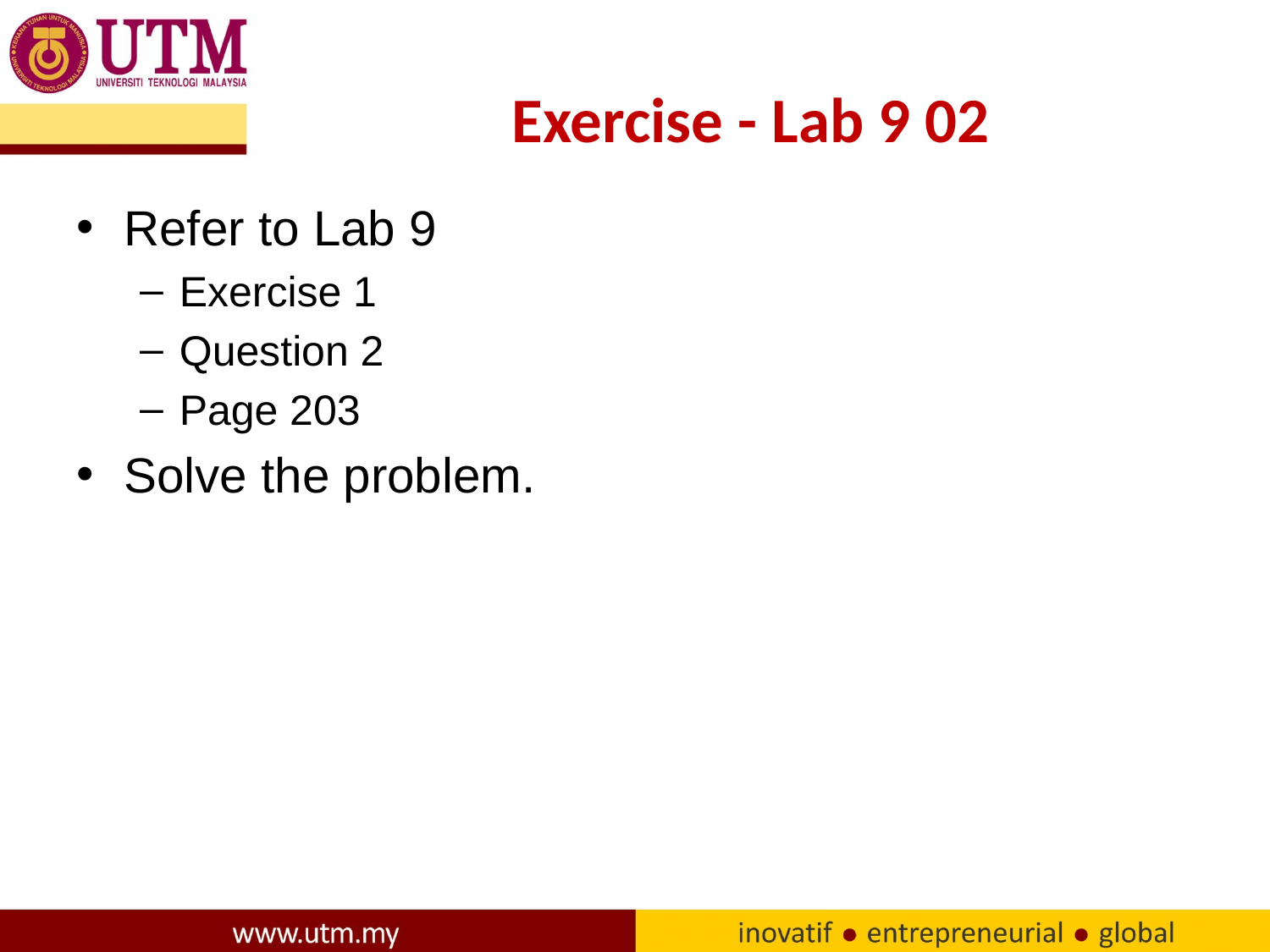

# Exercise - Lab 9 02
Refer to Lab 9
Exercise 1
Question 2
Page 203
Solve the problem.